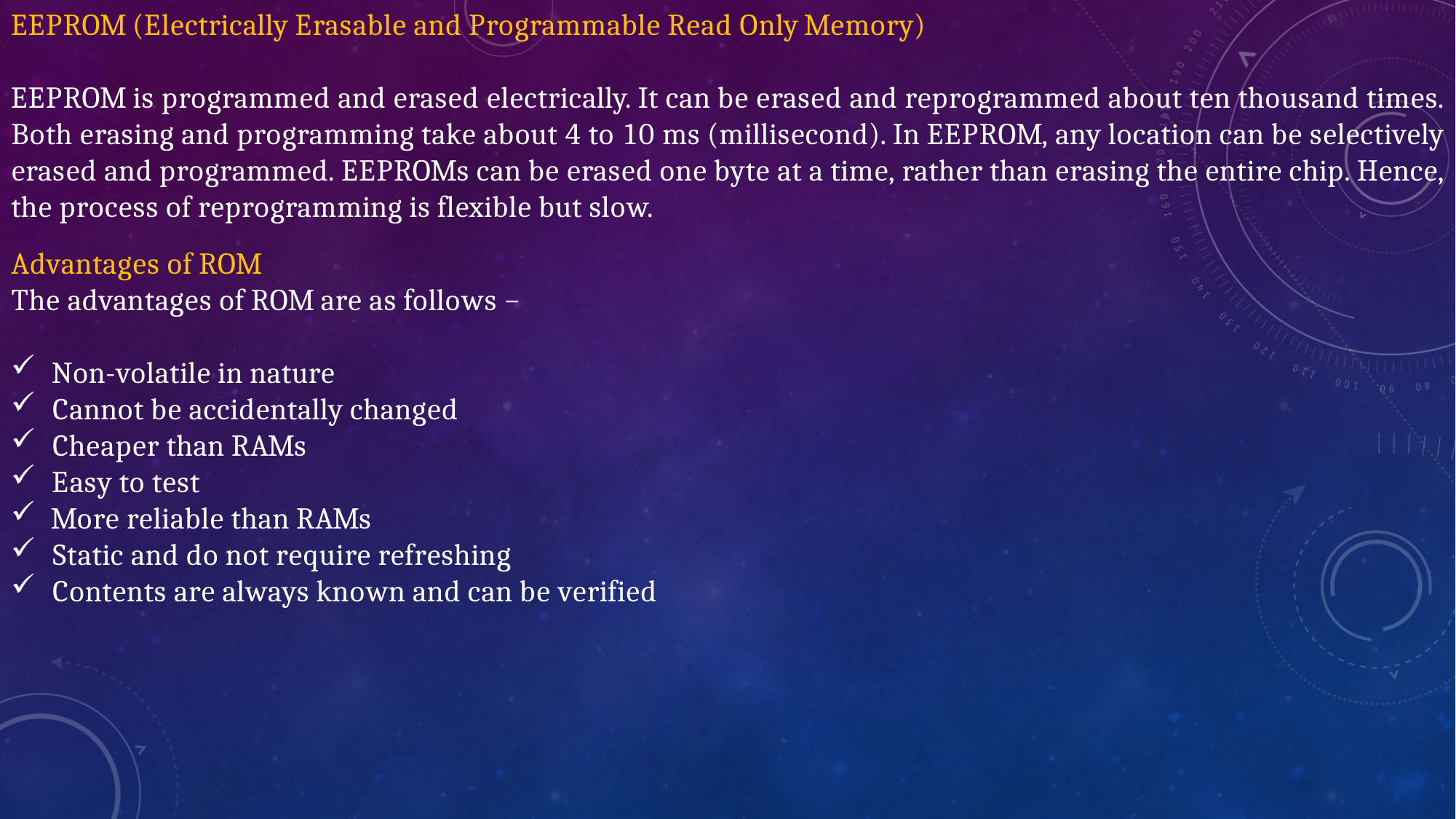

EEPROM (Electrically Erasable and Programmable Read Only Memory)

EEPROM is programmed and erased electrically. It can be erased and reprogrammed about ten thousand times. Both erasing and programming take about 4 to 10 ms (millisecond). In EEPROM, any location can be selectively erased and programmed. EEPROMs can be erased one byte at a time, rather than erasing the entire chip. Hence, the process of reprogramming is flexible but slow.
Advantages of ROM
The advantages of ROM are as follows −

Non-volatile in nature
Cannot be accidentally changed
Cheaper than RAMs
Easy to test
More reliable than RAMs
Static and do not require refreshing
Contents are always known and can be verified